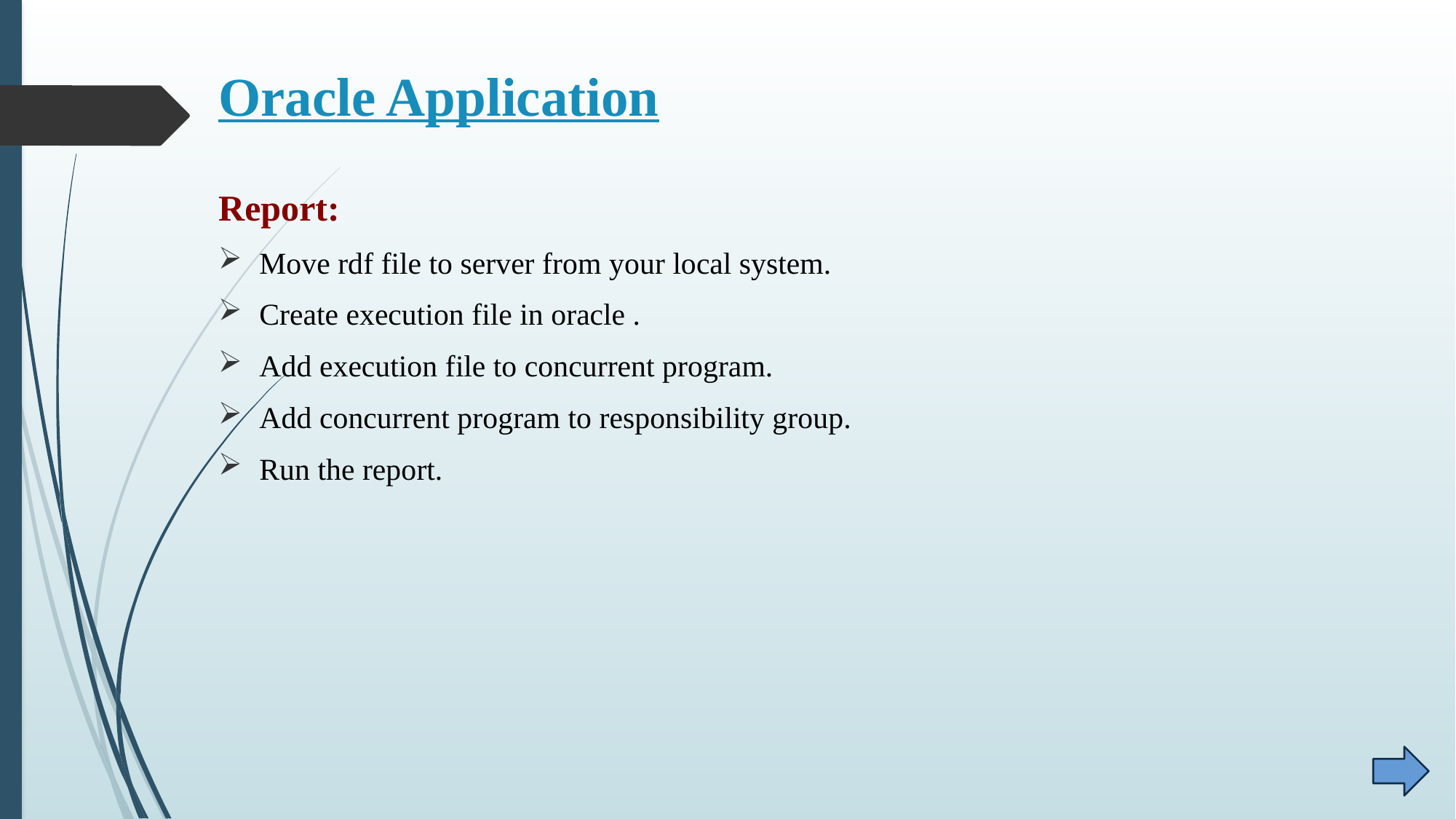

# Oracle Application
Report:
Move rdf file to server from your local system.
Create execution file in oracle .
Add execution file to concurrent program.
Add concurrent program to responsibility group.
Run the report.